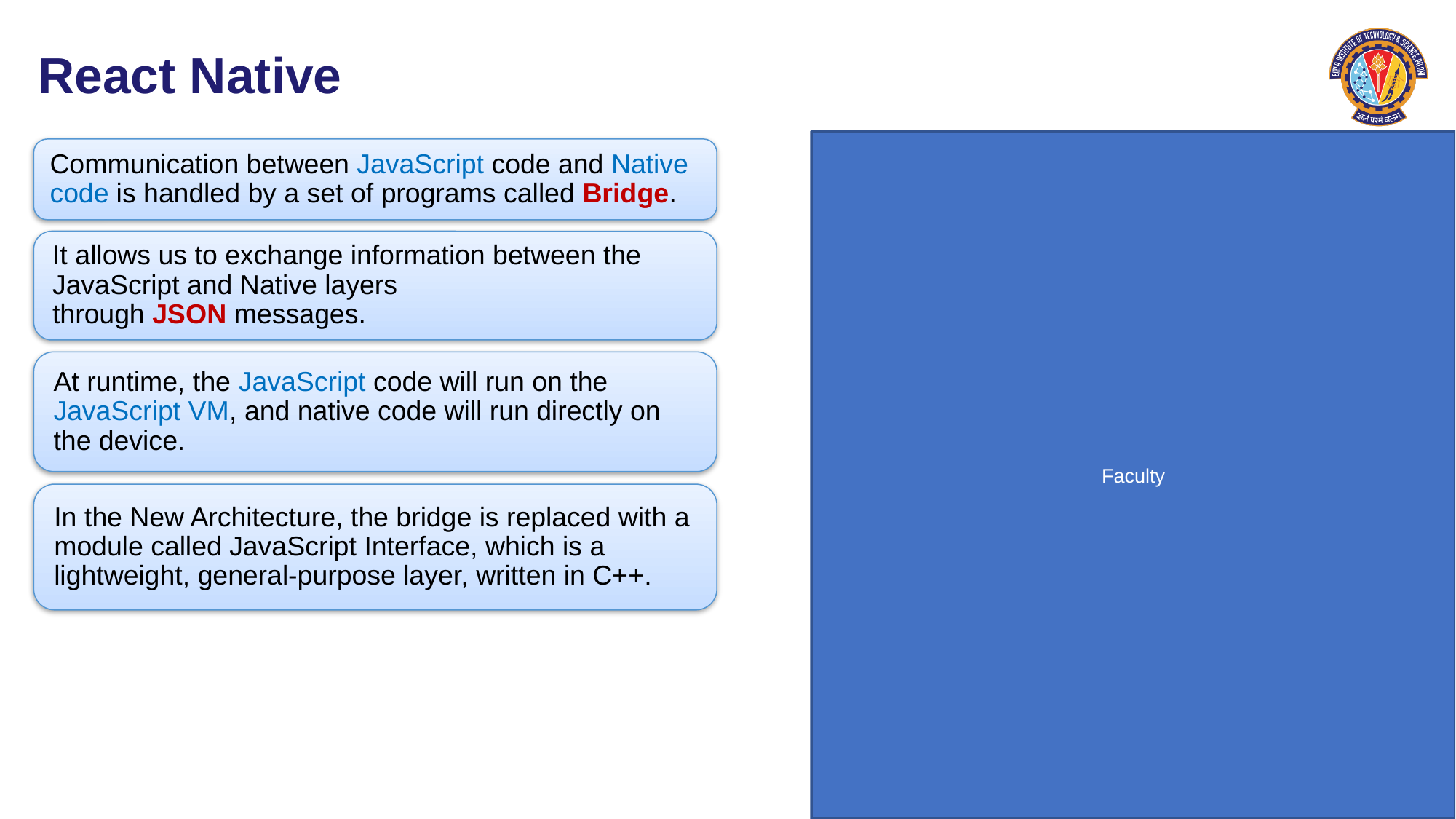

# React Native
Communication between JavaScript code and Native code is handled by a set of programs called Bridge.
It allows us to exchange information between the JavaScript and Native layers through JSON messages.
At runtime, the JavaScript code will run on the JavaScript VM, and native code will run directly on the device.
In the New Architecture, the bridge is replaced with a module called JavaScript Interface, which is a lightweight, general-purpose layer, written in C++.